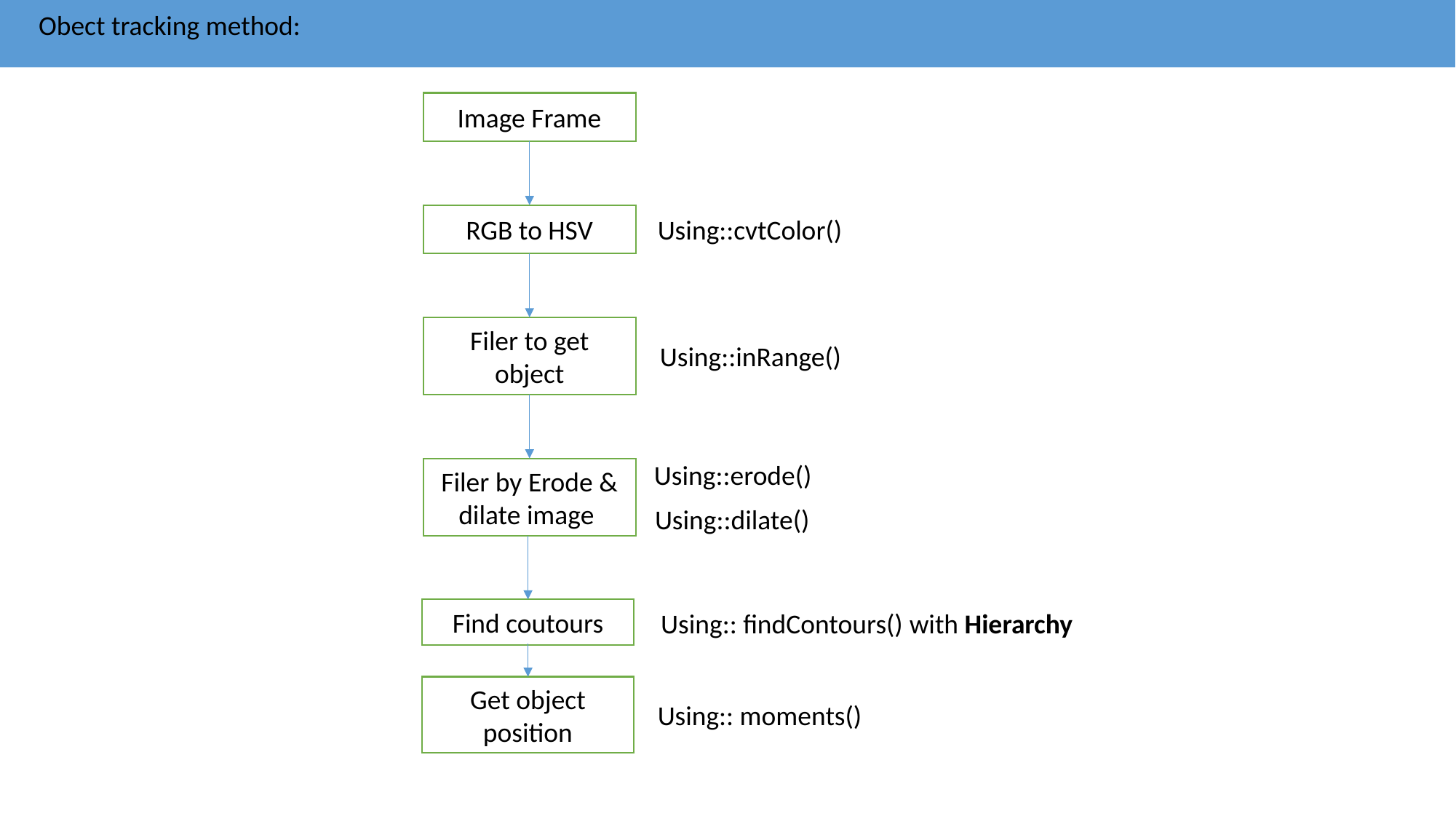

Obect tracking method:
Image Frame
RGB to HSV
Using::cvtColor()
Filer to get object
Using::inRange()
Using::erode()
Filer by Erode & dilate image
Using::dilate()
Find coutours
Using:: findContours() with Hierarchy
Get object position
Using:: moments()